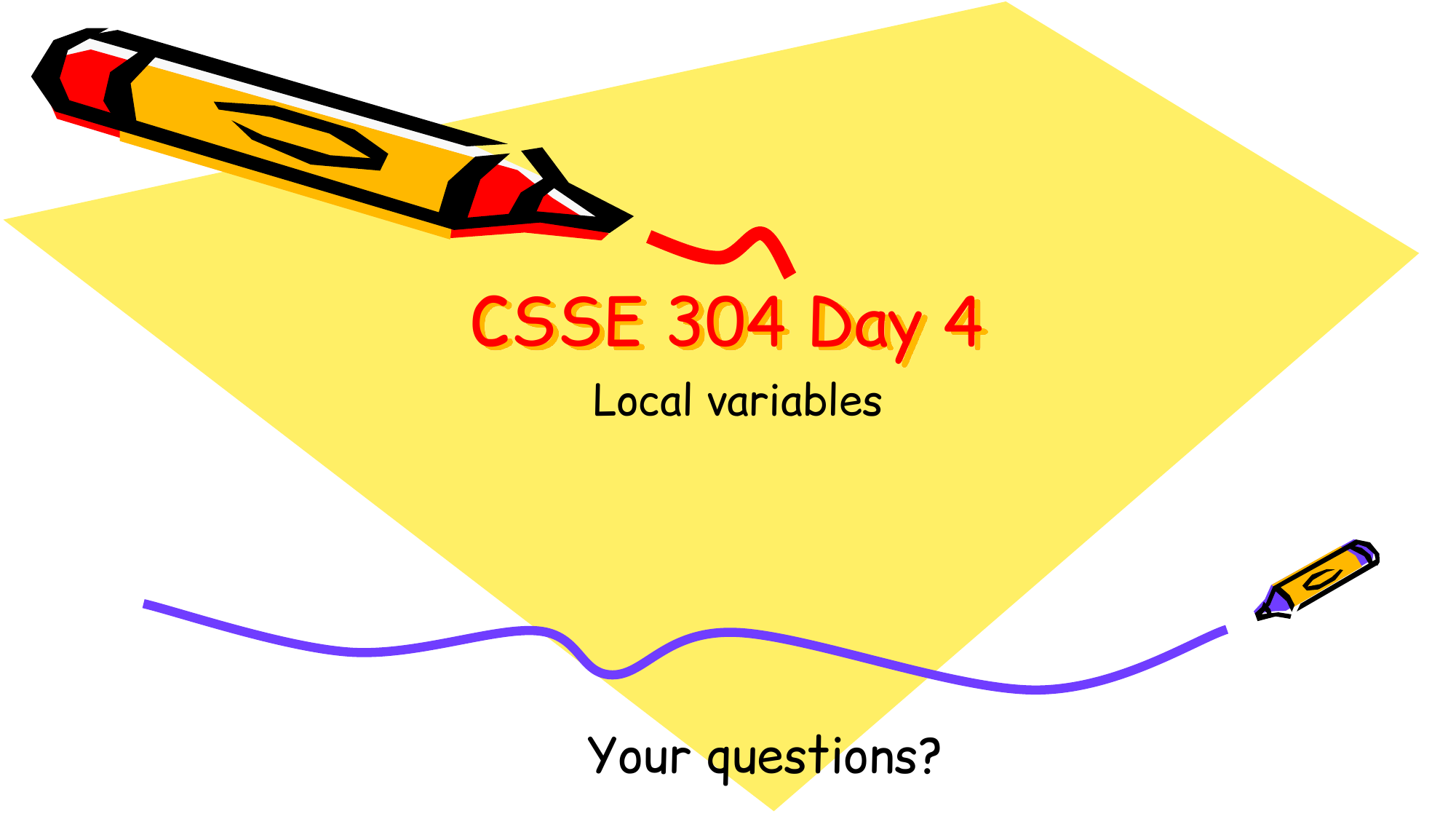

# CSSE 304 Day 4
Local variables
         Your questions?